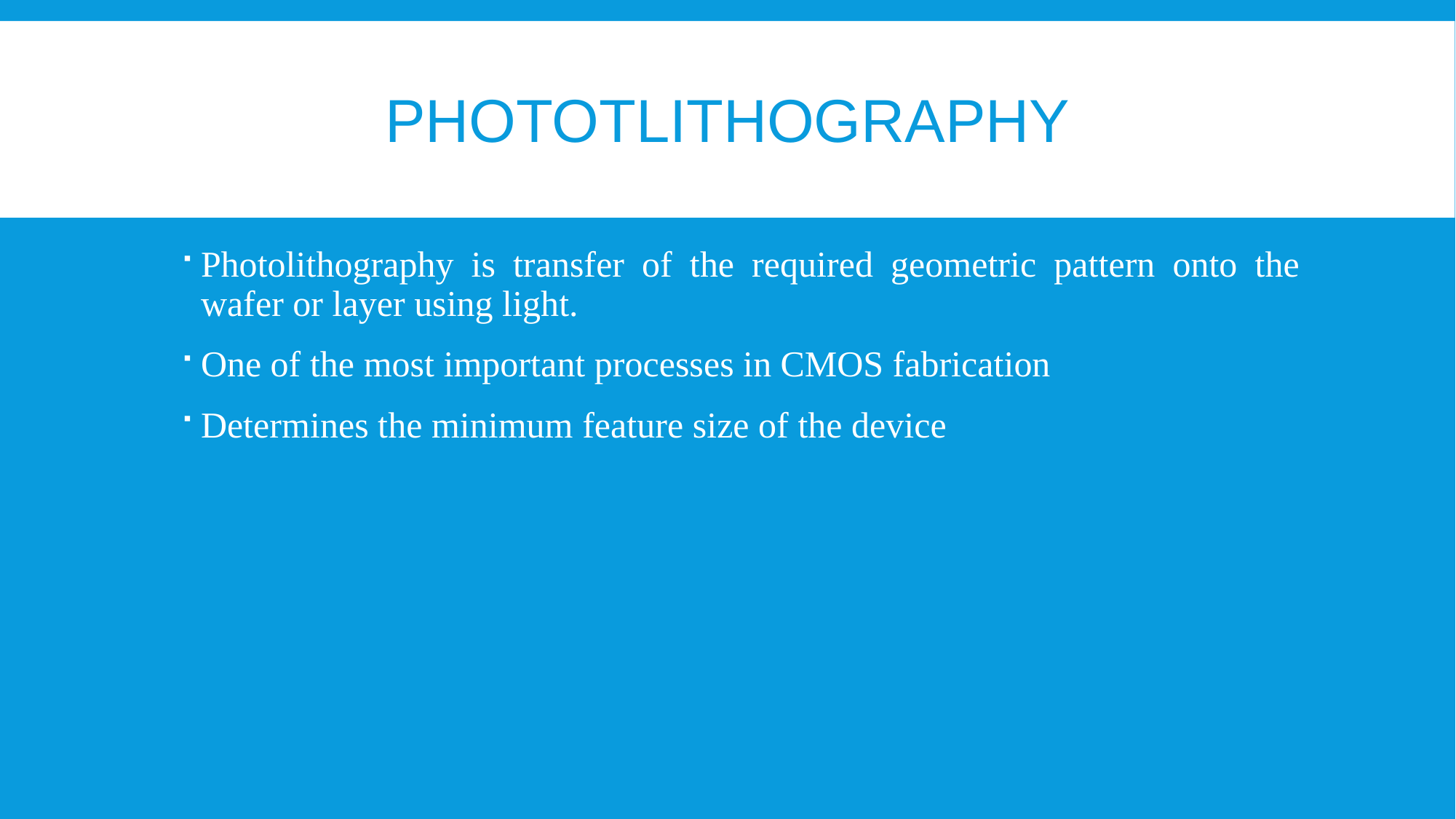

# Phototlithography
Photolithography is transfer of the required geometric pattern onto the wafer or layer using light.
One of the most important processes in CMOS fabrication
Determines the minimum feature size of the device